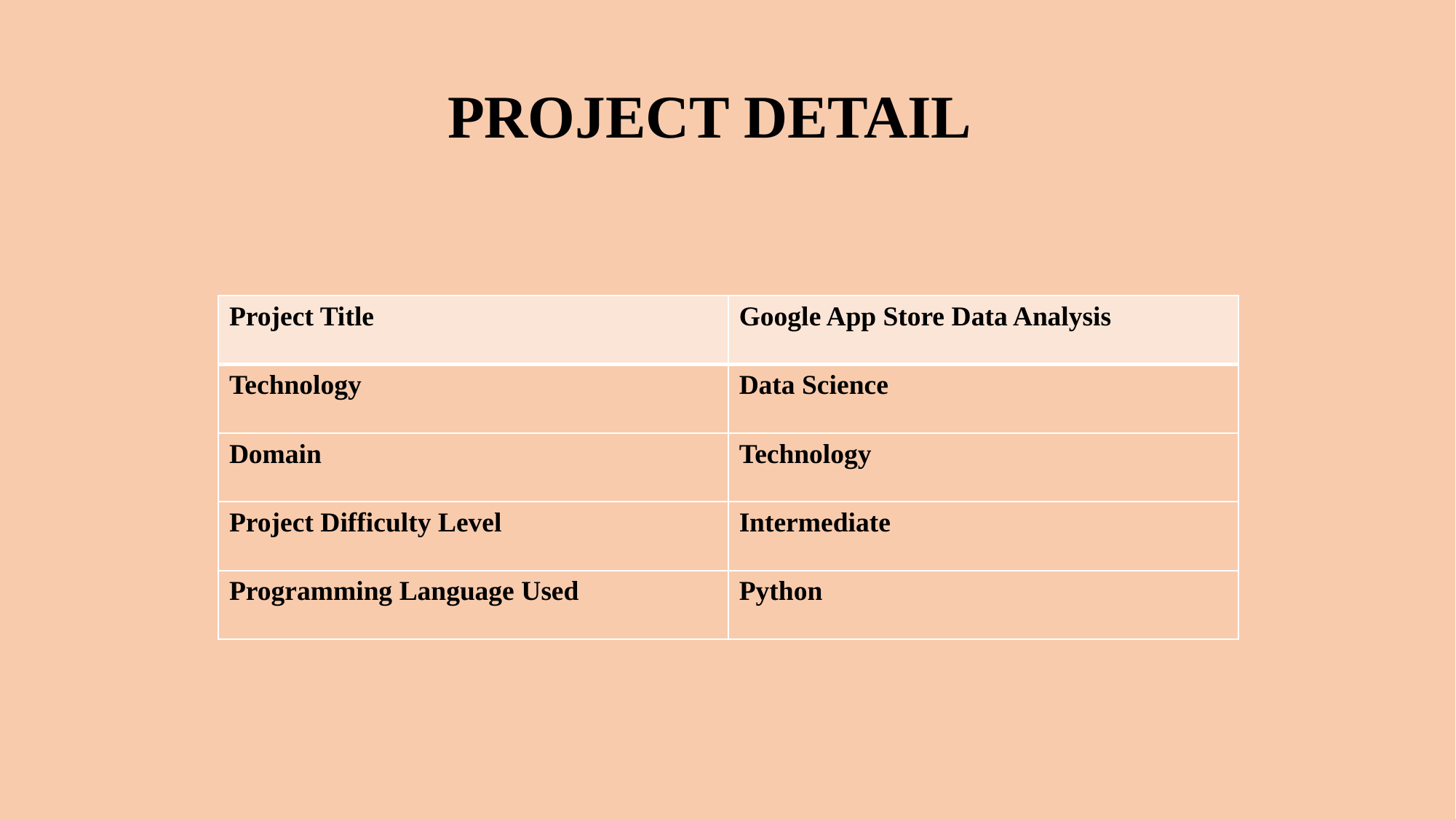

PROJECT DETAIL
#
| Project Title | Google App Store Data Analysis |
| --- | --- |
| Technology | Data Science |
| Domain | Technology |
| Project Difficulty Level | Intermediate |
| Programming Language Used | Python |